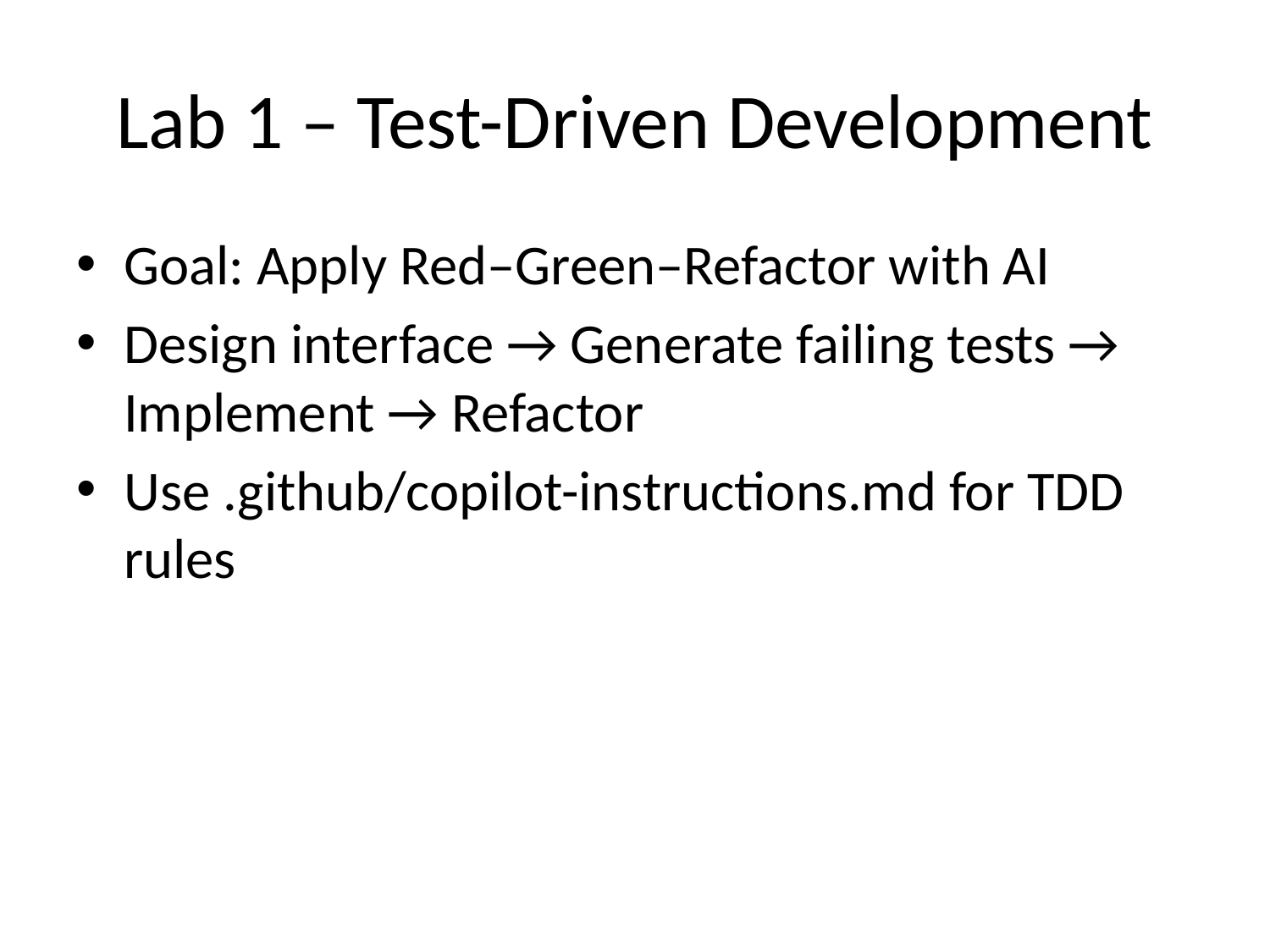

# Lab 1 – Test-Driven Development
Goal: Apply Red–Green–Refactor with AI
Design interface → Generate failing tests → Implement → Refactor
Use .github/copilot-instructions.md for TDD rules